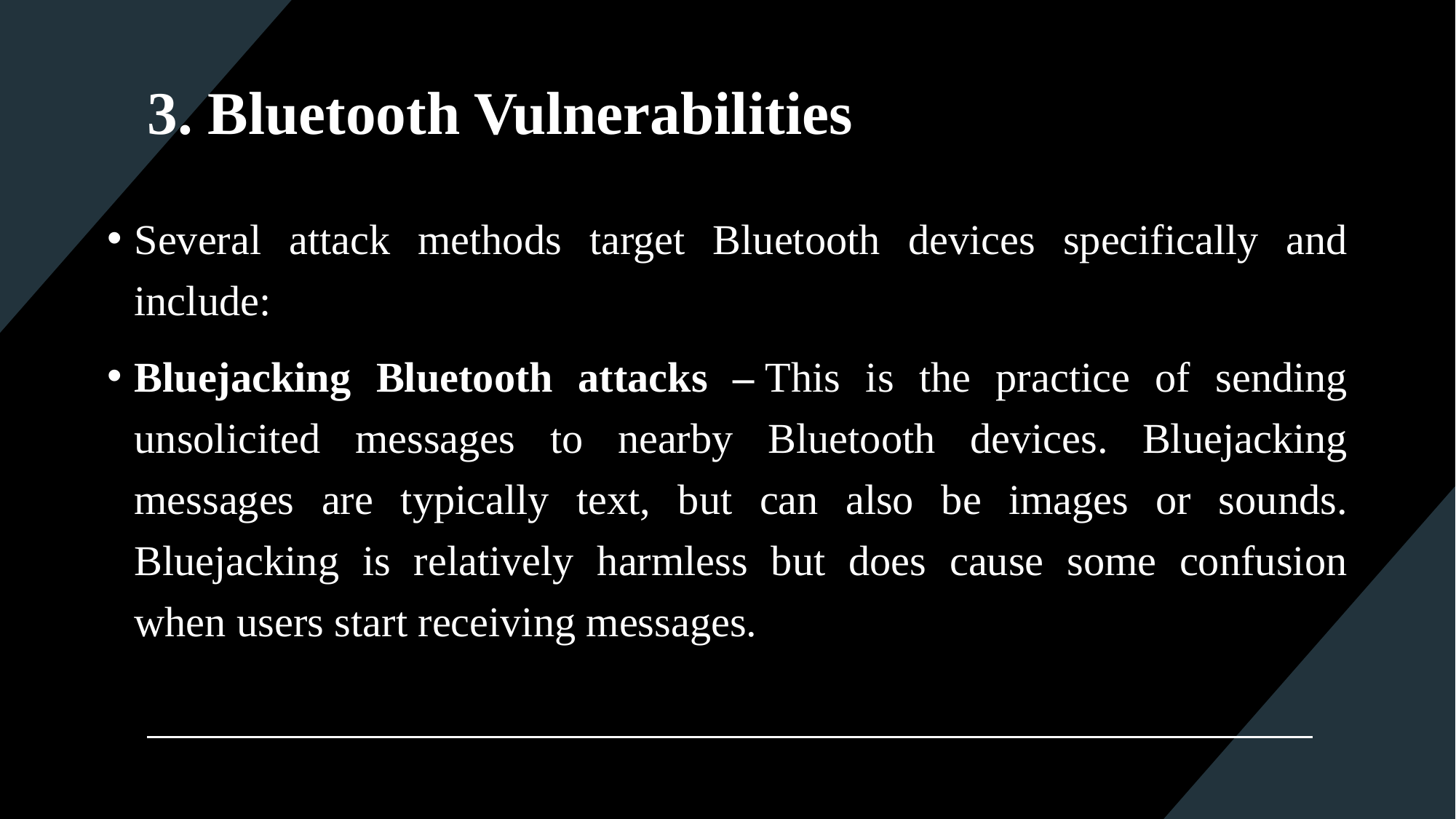

# 3. Bluetooth Vulnerabilities
Several attack methods target Bluetooth devices specifically and include:
Bluejacking Bluetooth attacks – This is the practice of sending unsolicited messages to nearby Bluetooth devices. Bluejacking messages are typically text, but can also be images or sounds. Bluejacking is relatively harmless but does cause some confusion when users start receiving messages.